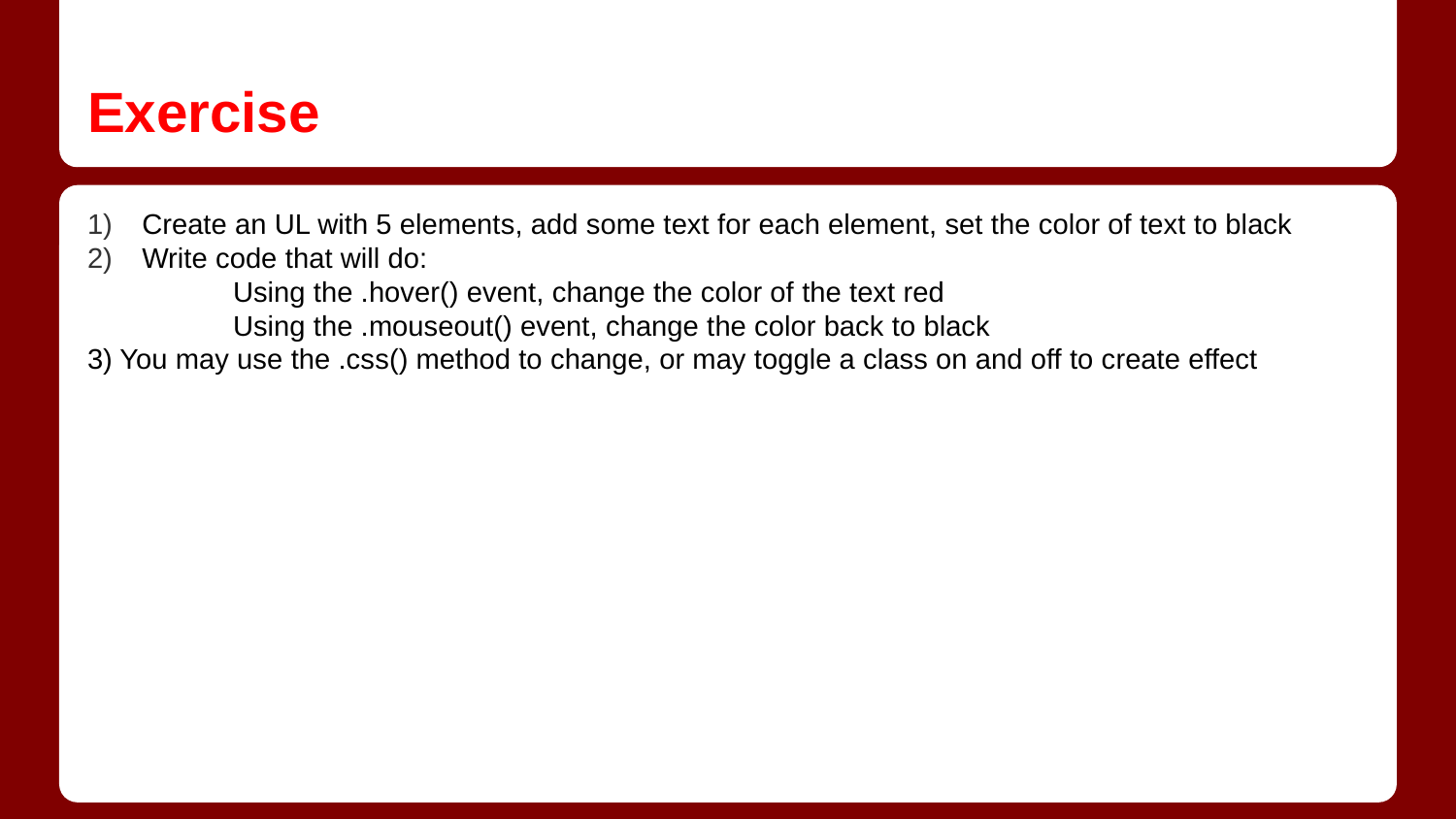

# Exercise
Create an UL with 5 elements, add some text for each element, set the color of text to black
Write code that will do:
	Using the .hover() event, change the color of the text red
	Using the .mouseout() event, change the color back to black
3) You may use the .css() method to change, or may toggle a class on and off to create effect